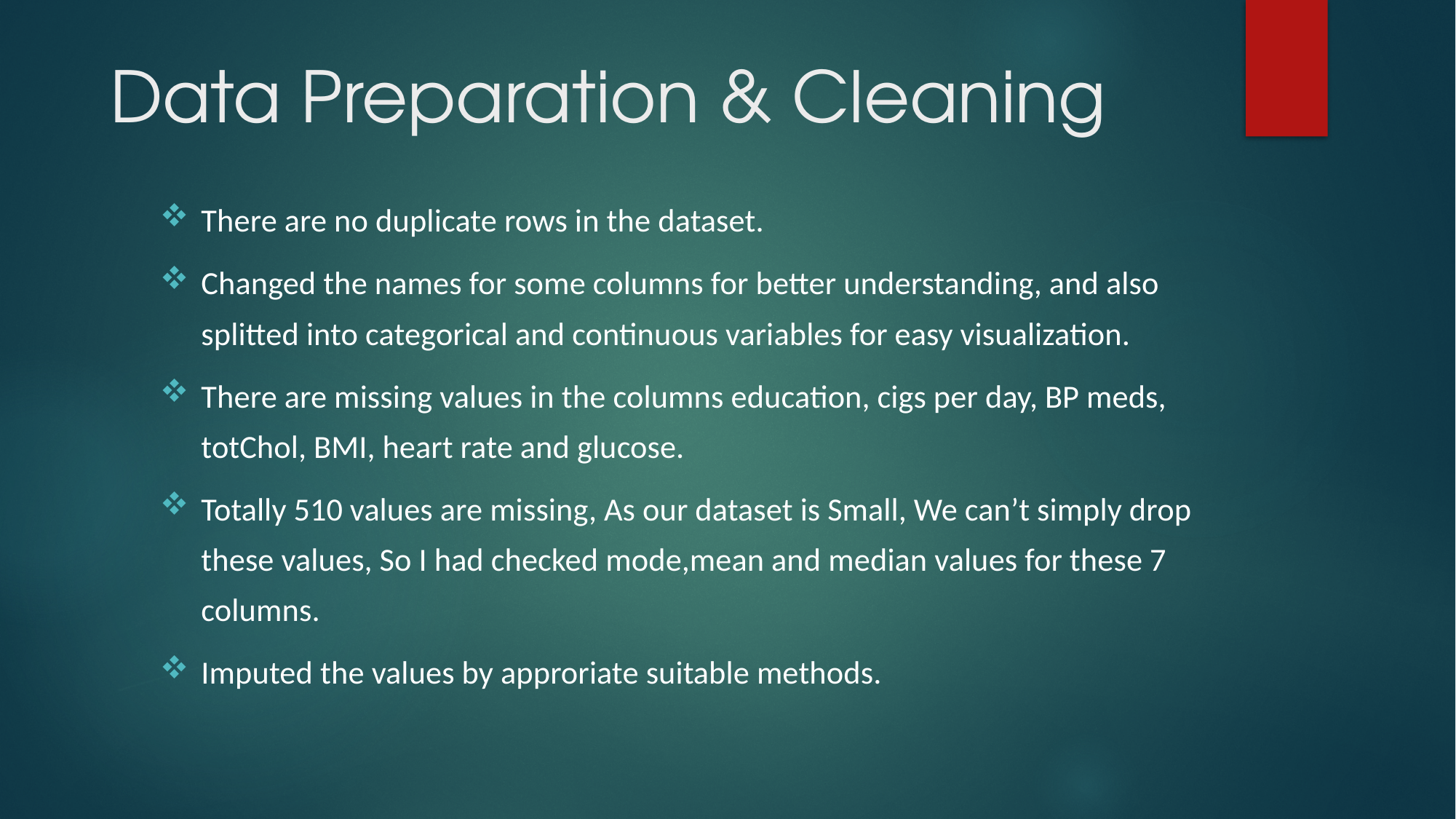

# Data Preparation & Cleaning
There are no duplicate rows in the dataset.
Changed the names for some columns for better understanding, and also splitted into categorical and continuous variables for easy visualization.
There are missing values in the columns education, cigs per day, BP meds, totChol, BMI, heart rate and glucose.
Totally 510 values are missing, As our dataset is Small, We can’t simply drop these values, So I had checked mode,mean and median values for these 7 columns.
Imputed the values by approriate suitable methods.